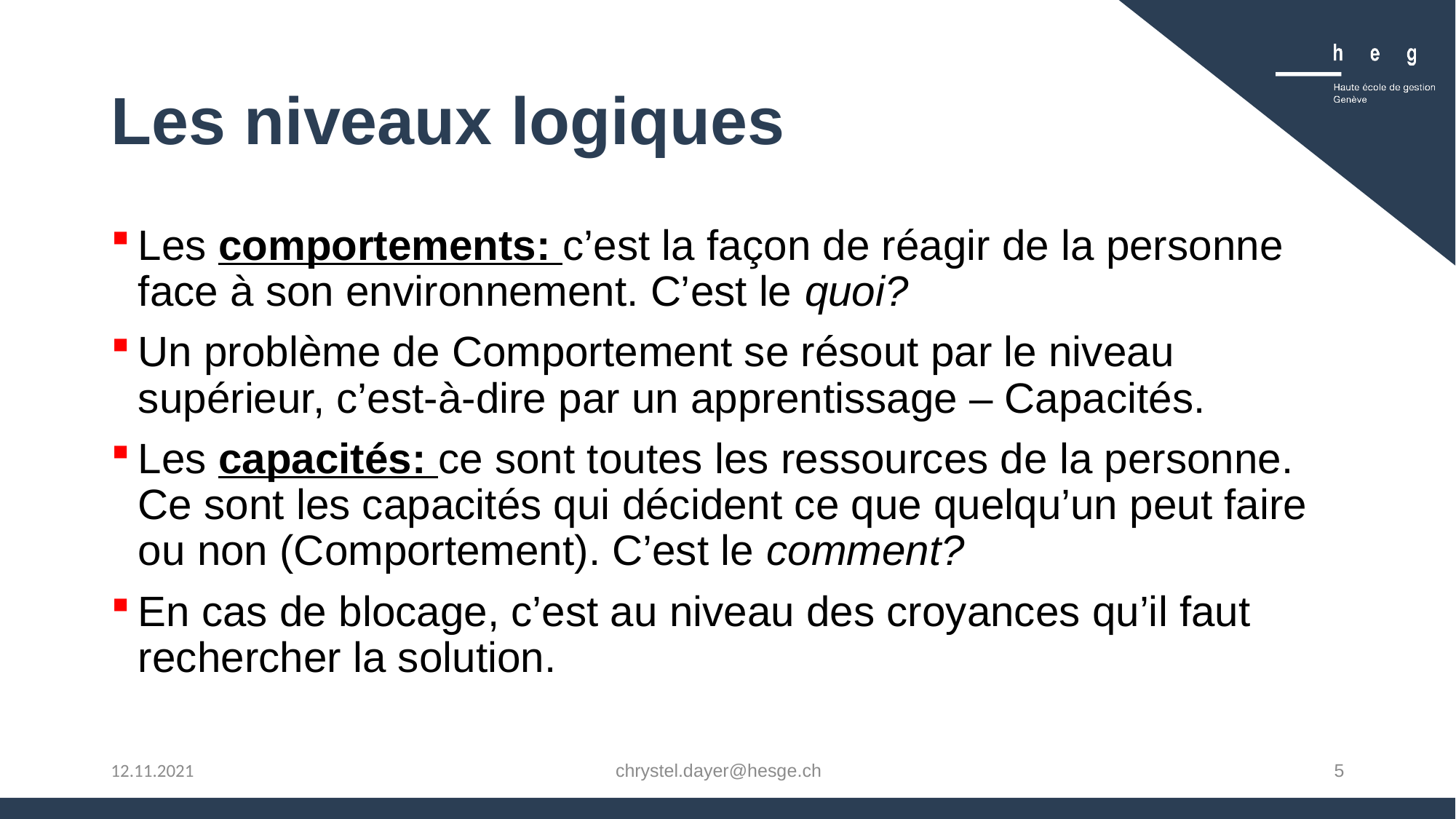

# Les niveaux logiques
Les comportements: c’est la façon de réagir de la personne face à son environnement. C’est le quoi?
Un problème de Comportement se résout par le niveau supérieur, c’est-à-dire par un apprentissage – Capacités.
Les capacités: ce sont toutes les ressources de la personne. Ce sont les capacités qui décident ce que quelqu’un peut faire ou non (Comportement). C’est le comment?
En cas de blocage, c’est au niveau des croyances qu’il faut rechercher la solution.
chrystel.dayer@hesge.ch
5